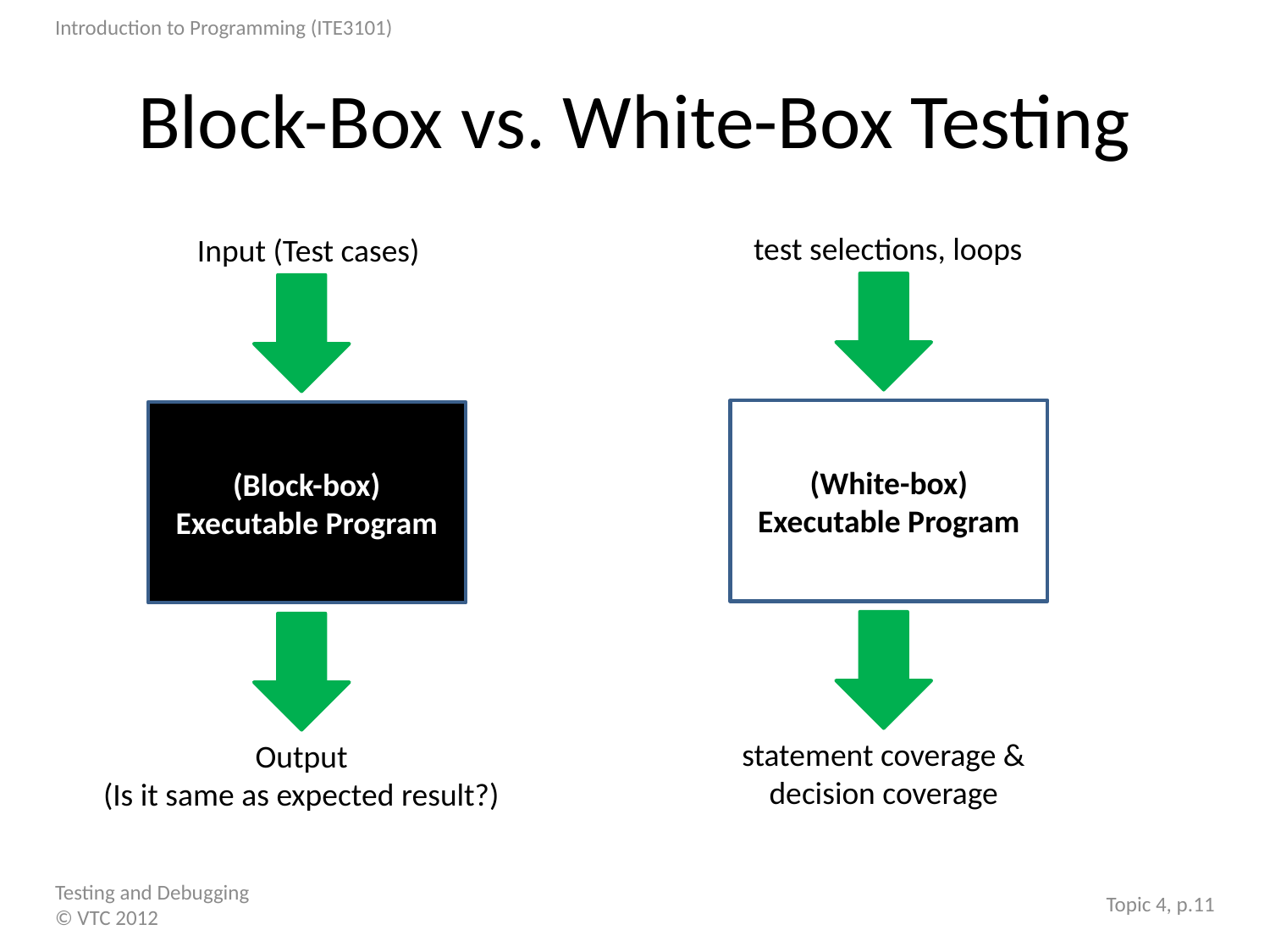

# Block-Box vs. White-Box Testing
test selections, loops
Input (Test cases)

(White-box)
Executable Program
(Block-box)
Executable Program

statement coverage &
decision coverage
Output
(Is it same as expected result?)